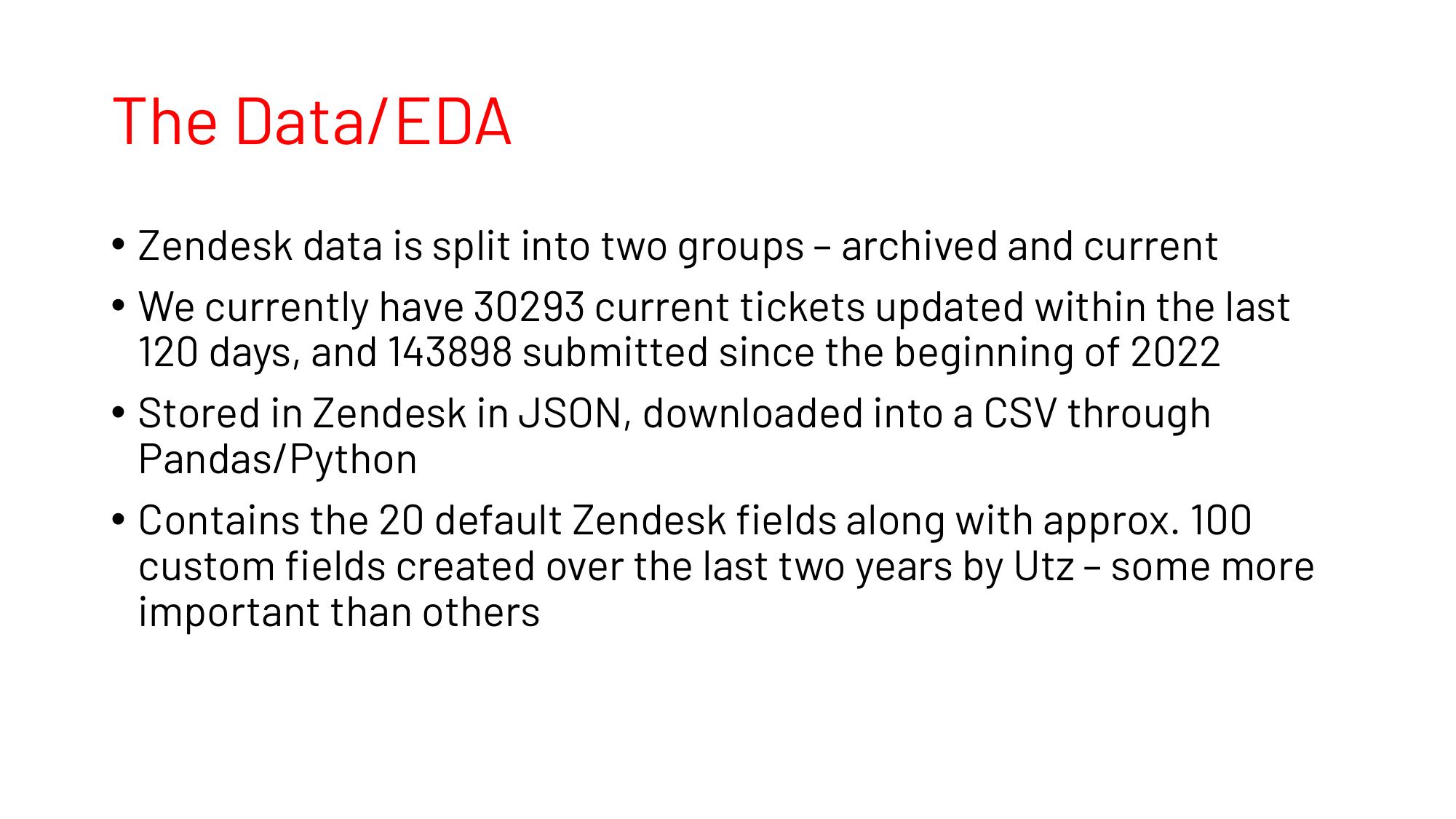

# The Data/EDA
Zendesk data is split into two groups – archived and current
We currently have 30293 current tickets updated within the last 120 days, and 143898 submitted since the beginning of 2022
Stored in Zendesk in JSON, downloaded into a CSV through Pandas/Python
Contains the 20 default Zendesk fields along with approx. 100 custom fields created over the last two years by Utz – some more important than others